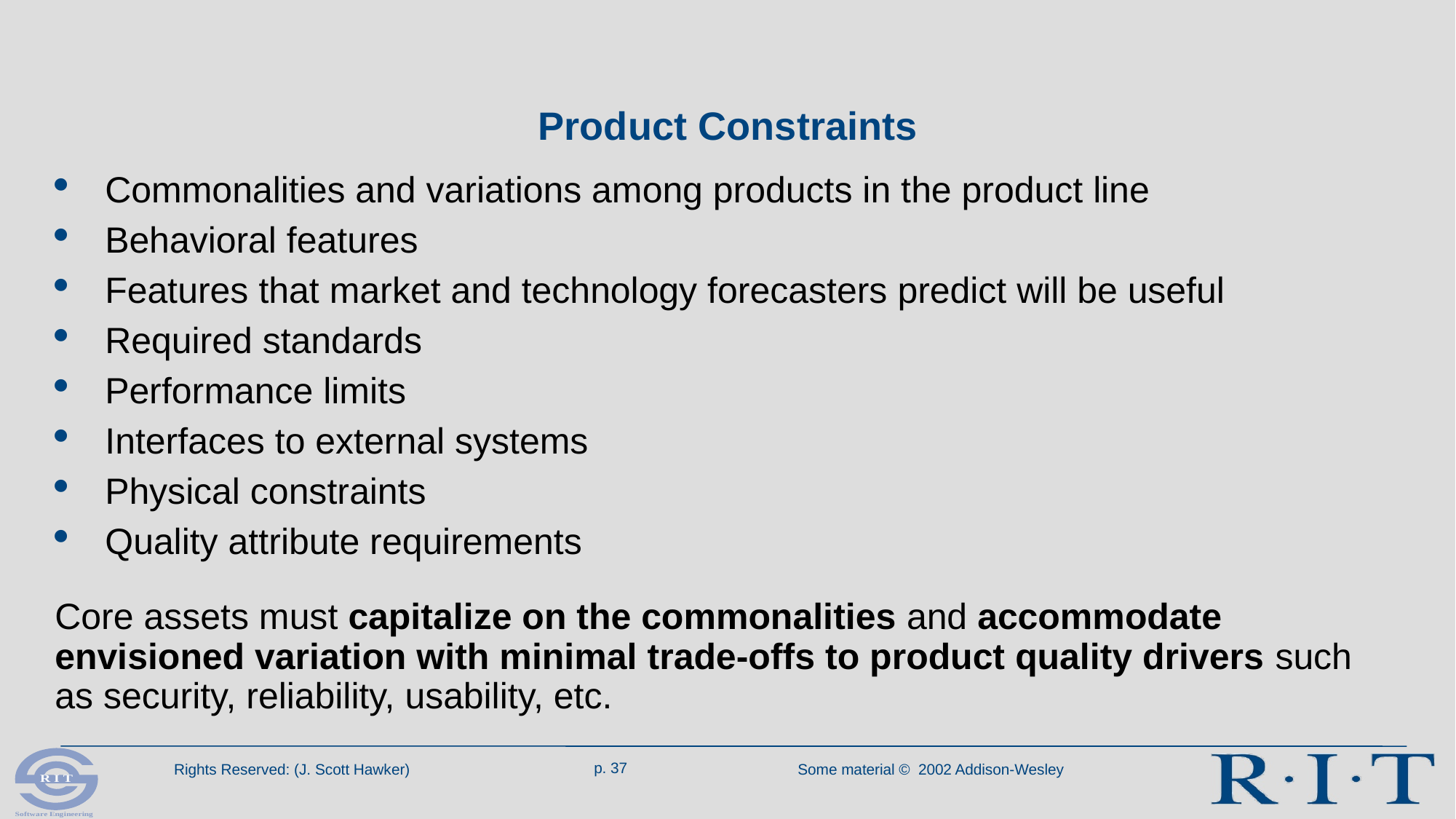

# Product Constraints
Commonalities and variations among products in the product line
Behavioral features
Features that market and technology forecasters predict will be useful
Required standards
Performance limits
Interfaces to external systems
Physical constraints
Quality attribute requirements

Core assets must capitalize on the commonalities and accommodate envisioned variation with minimal trade-offs to product quality drivers such as security, reliability, usability, etc.